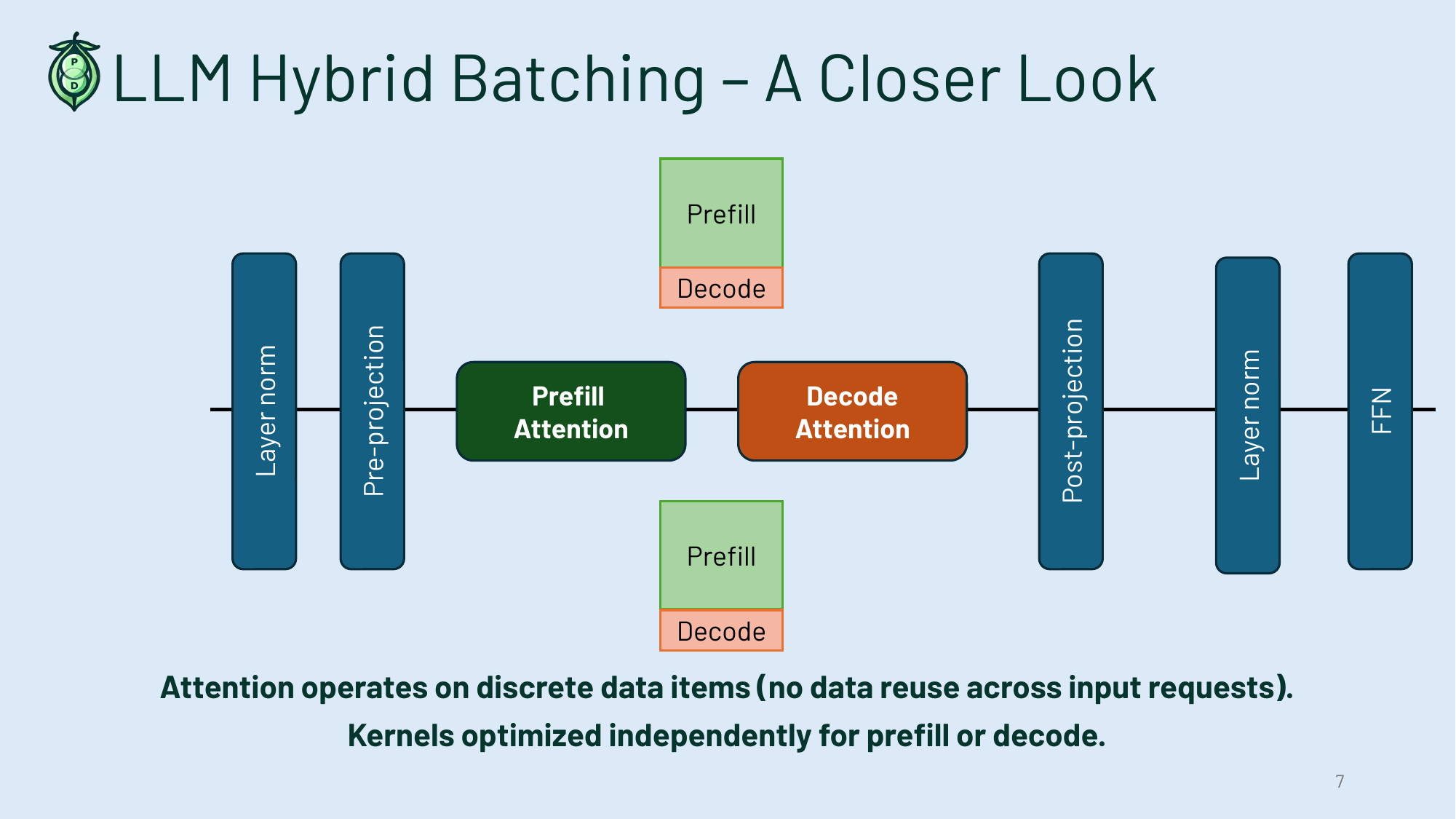

# LLM Hybrid Batching – A Closer Look
Prefill
Decode
Prefill
FFN
Post-projection
Layer norm
Pre-projection
Layer norm
Decode
Prefill
Attention
Decode Attention
Prefill
Decode
Attention operates on discrete data items (no data reuse across input requests).
Kernels optimized independently for prefill or decode.
7